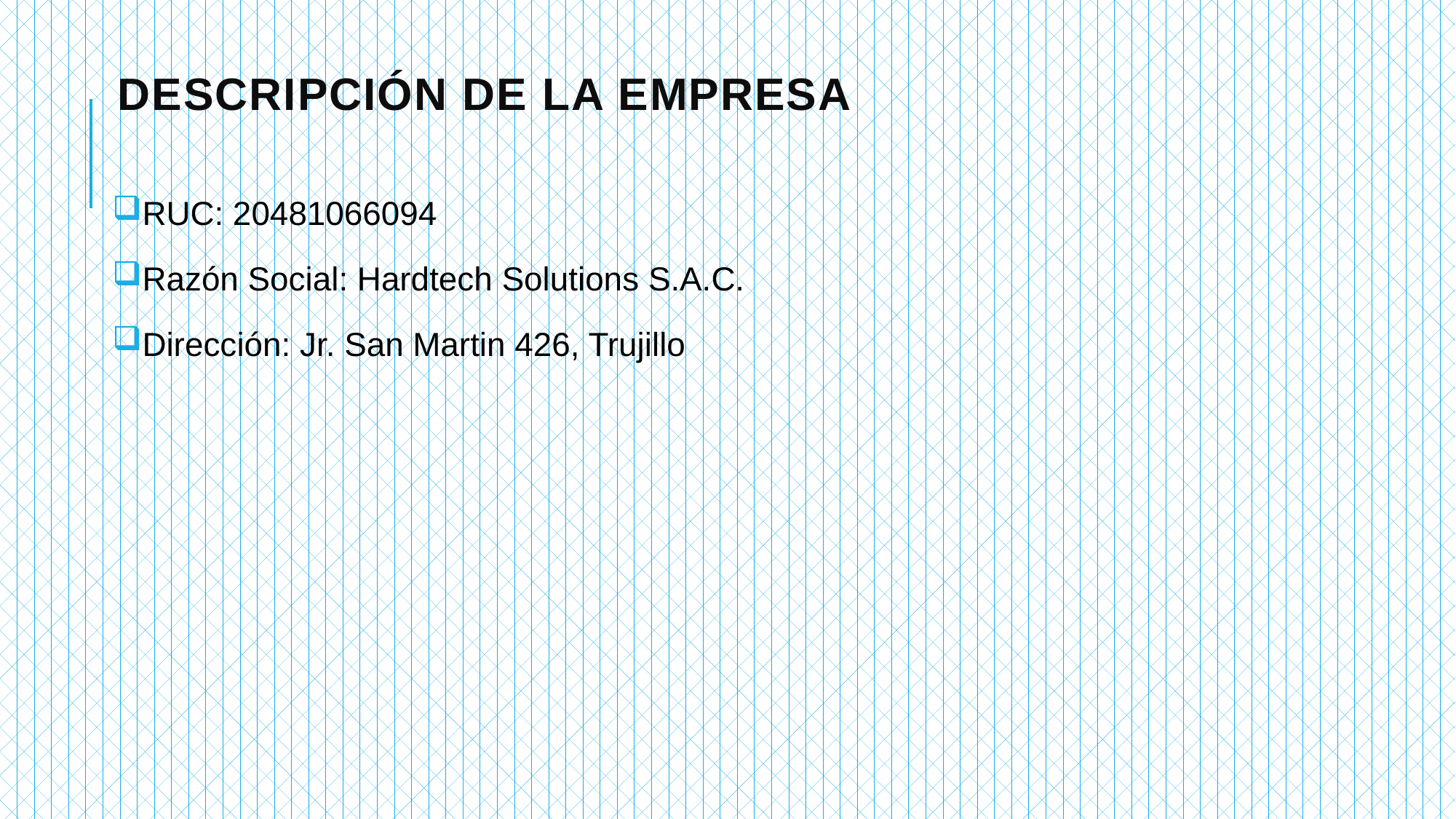

DESCRIPCIÓN DE LA EMPRESA
RUC: 20481066094
Razón Social: Hardtech Solutions S.A.C.
Dirección: Jr. San Martin 426, Trujillo